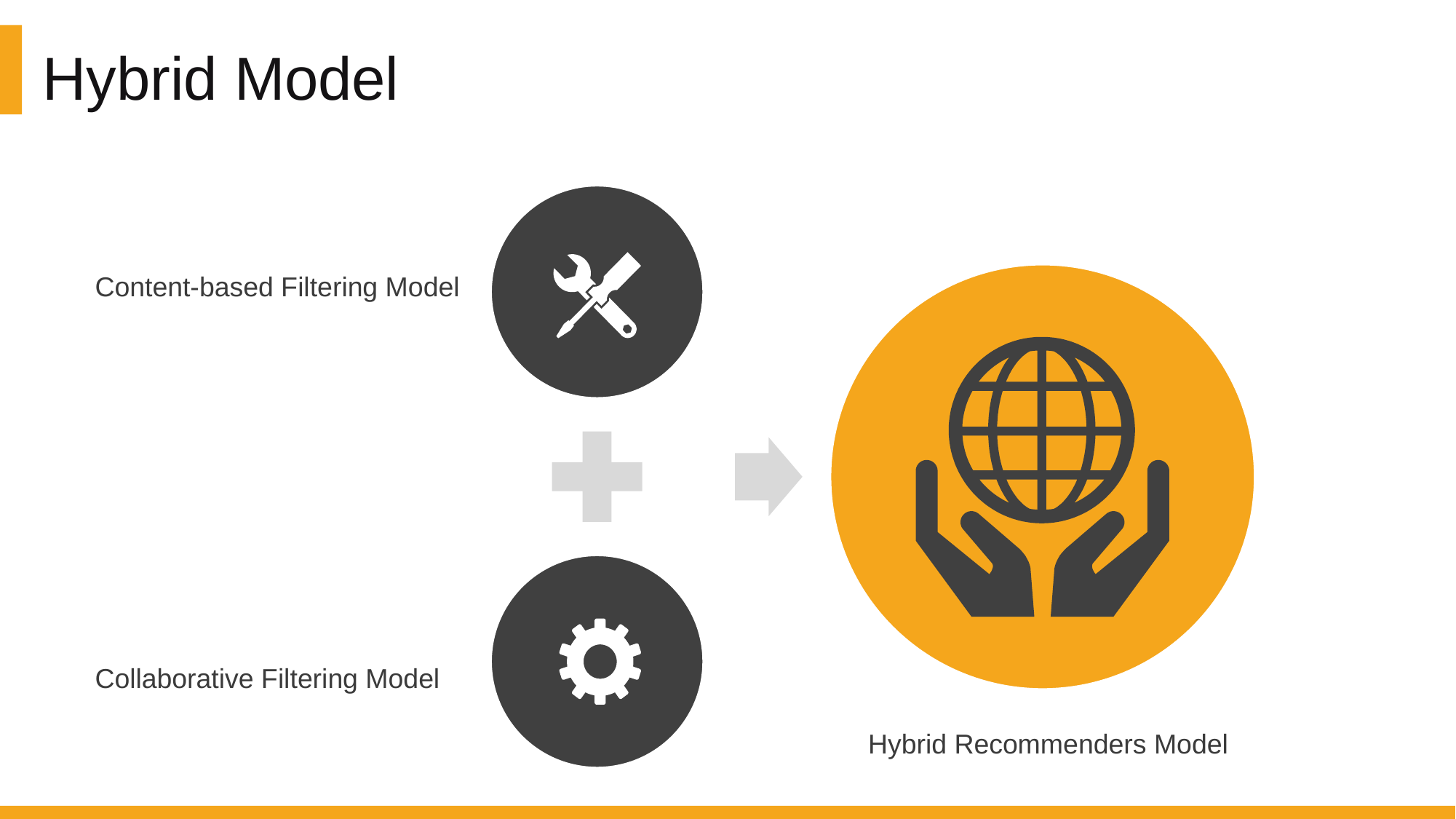

Hybrid Model

Content-based Filtering Model

Collaborative Filtering Model
Hybrid Recommenders Model